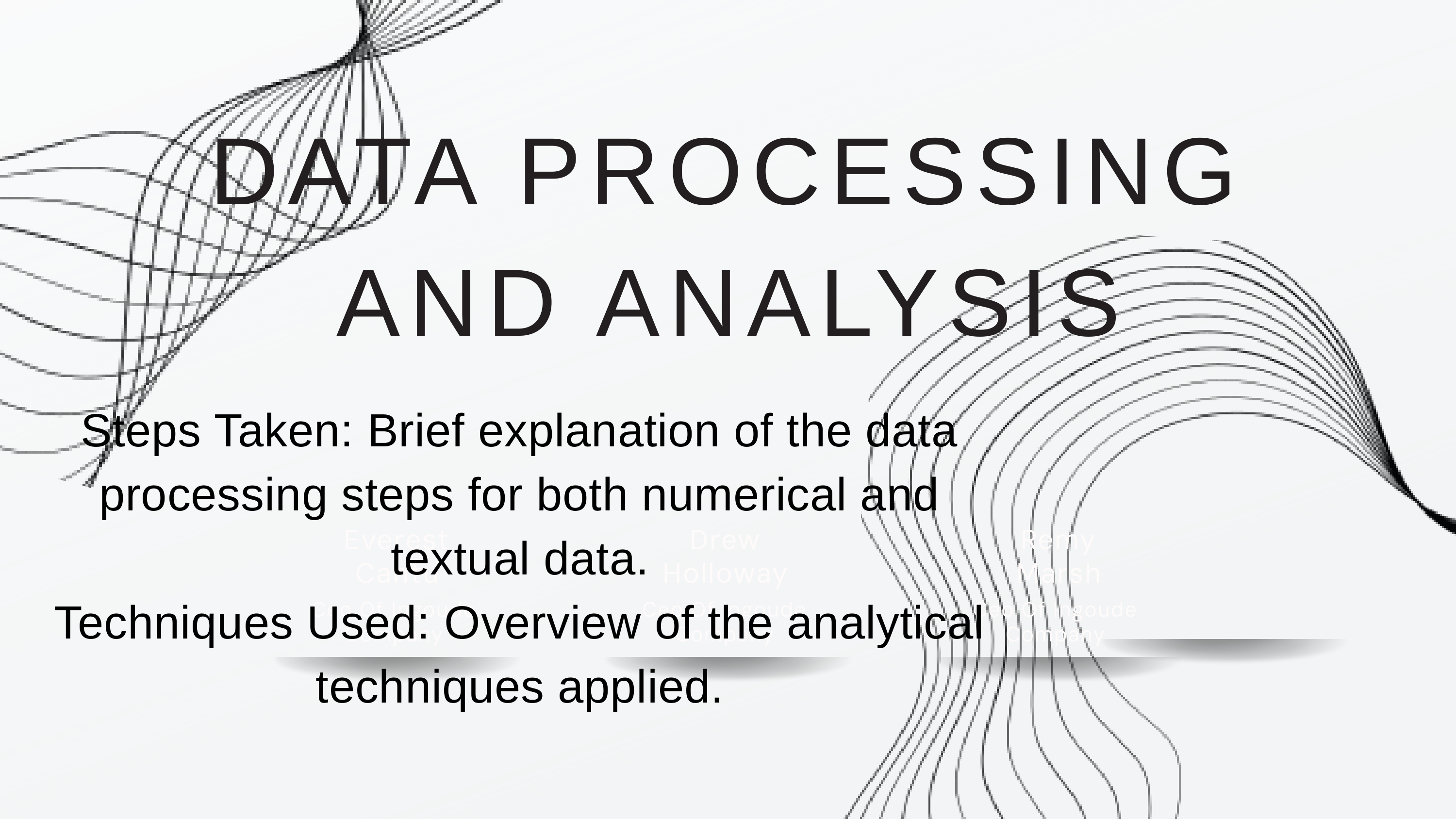

DATA PROCESSING AND ANALYSIS

Steps Taken: Brief explanation of the data processing steps for both numerical and textual data.
Techniques Used: Overview of the analytical techniques applied.
Everest Cantu
Drew Holloway
Remy Marsh
Ceo Of Ingoude Company
Ceo Of Ingoude Company
Ceo Of Ingoude Company